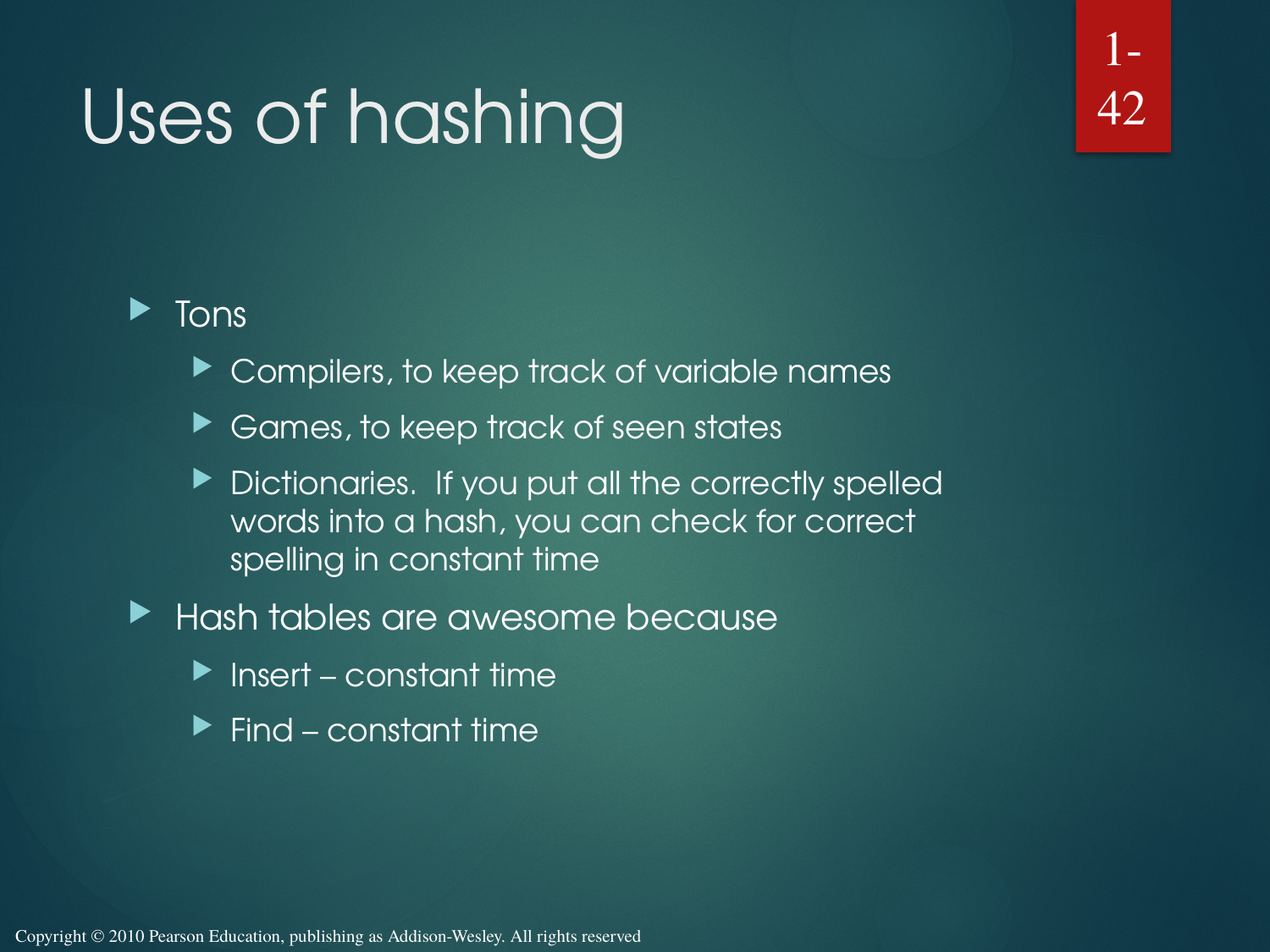

1-42
# Uses of hashing
Tons
Compilers, to keep track of variable names
Games, to keep track of seen states
Dictionaries.  If you put all the correctly spelled words into a hash, you can check for correct spelling in constant time
Hash tables are awesome because
Insert – constant time
Find – constant time